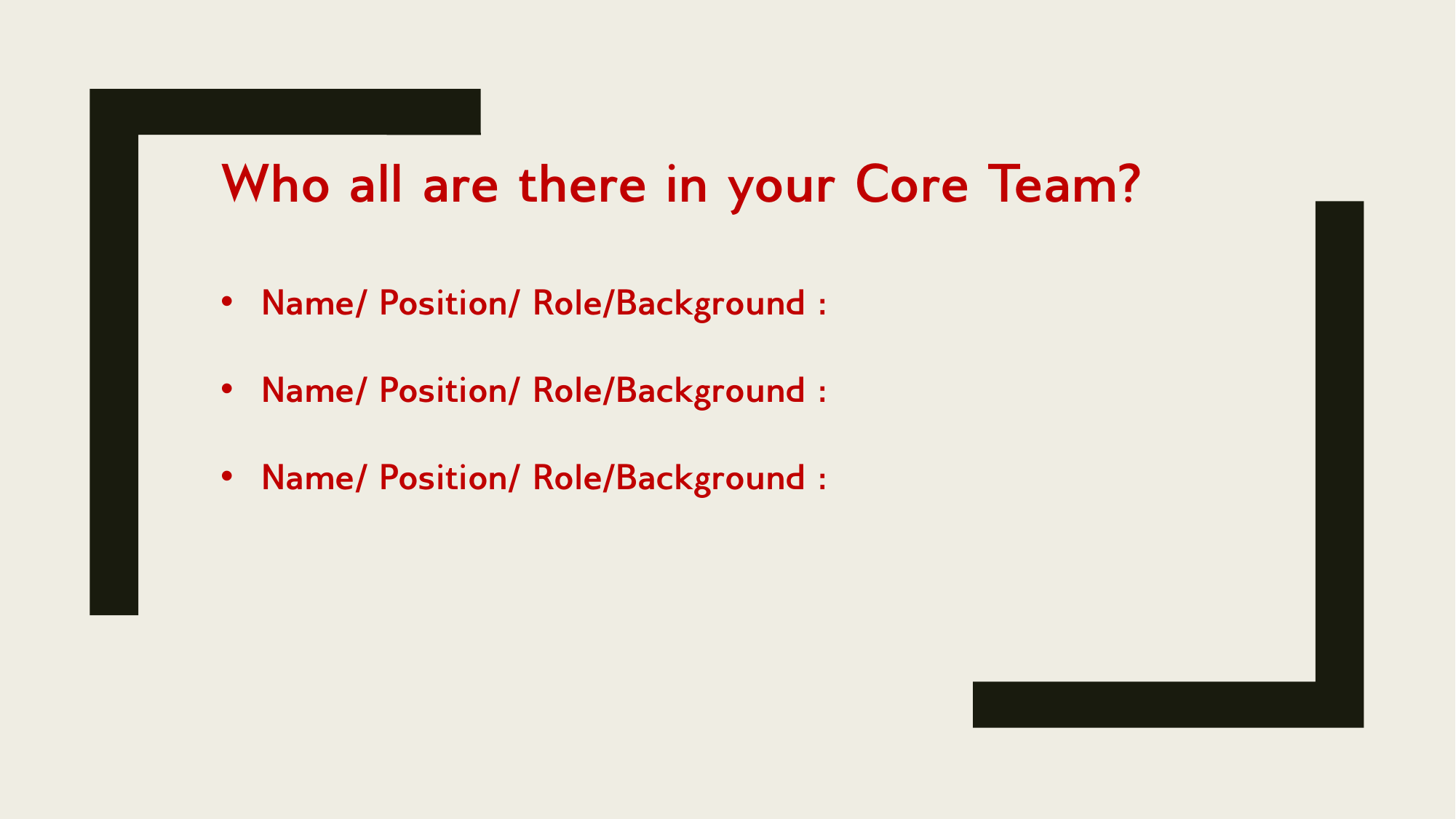

Who all are there in your Core Team?

Name/ Position/ Role/Background :

Name/ Position/ Role/Background :

Name/ Position/ Role/Background :